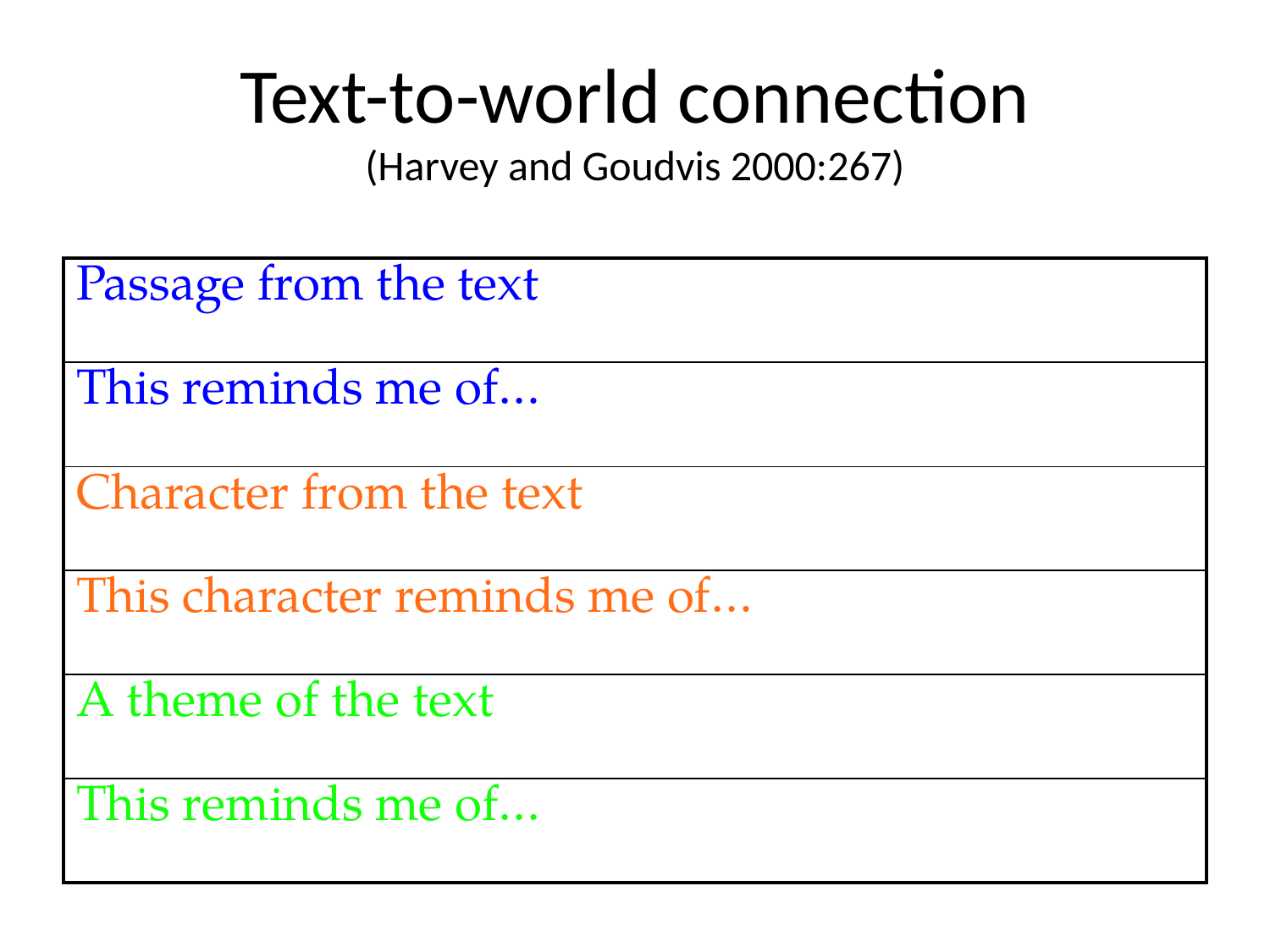

# Text-to-world connection (Harvey and Goudvis 2000:267)
| Passage from the text |
| --- |
| This reminds me of… |
| Character from the text |
| This character reminds me of… |
| A theme of the text |
| This reminds me of… |